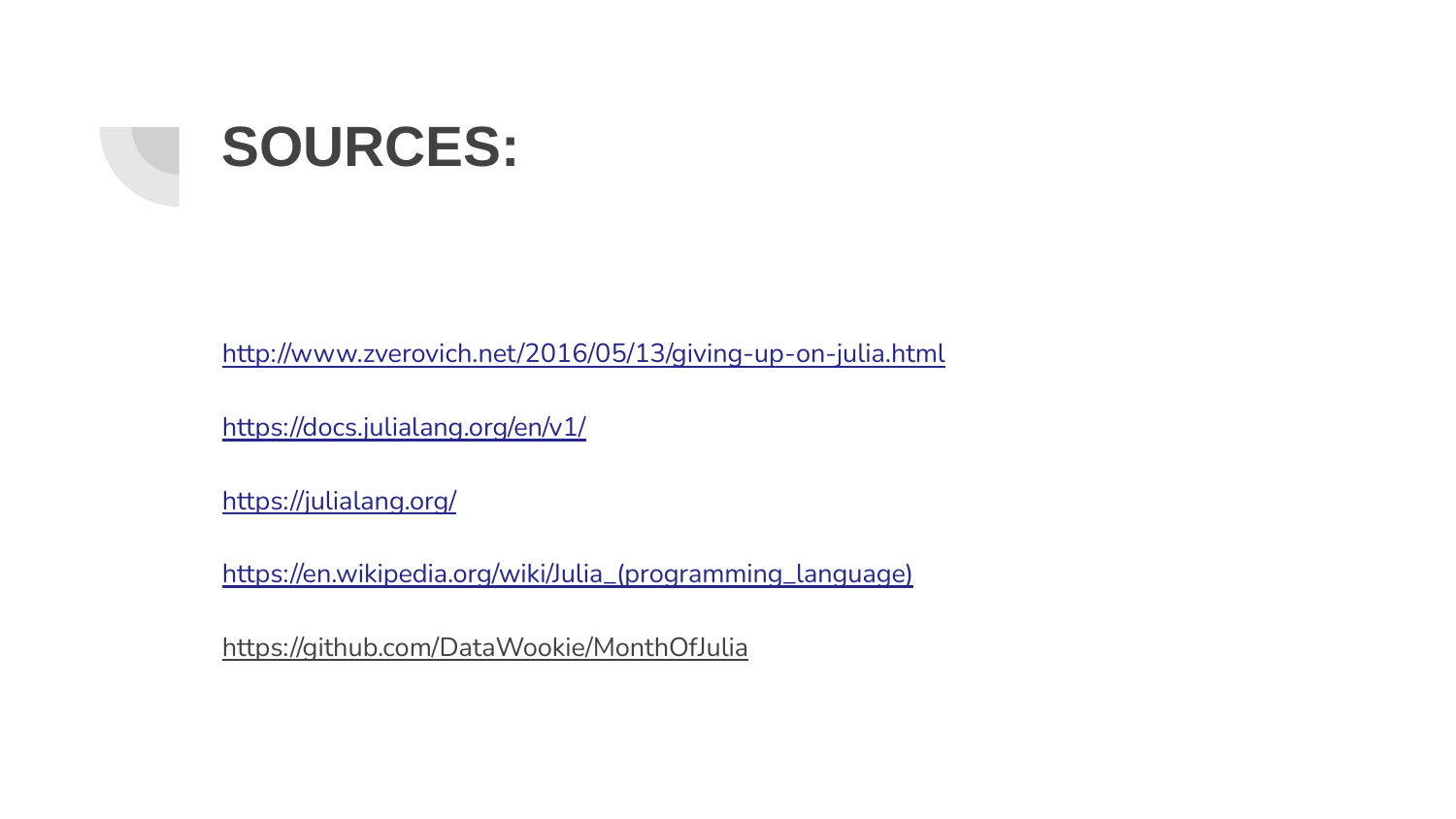

# SOURCES:
http://www.zverovich.net/2016/05/13/giving-up-on-julia.html
https://docs.julialang.org/en/v1/
https://julialang.org/
https://en.wikipedia.org/wiki/Julia_(programming_language)
https://github.com/DataWookie/MonthOfJulia